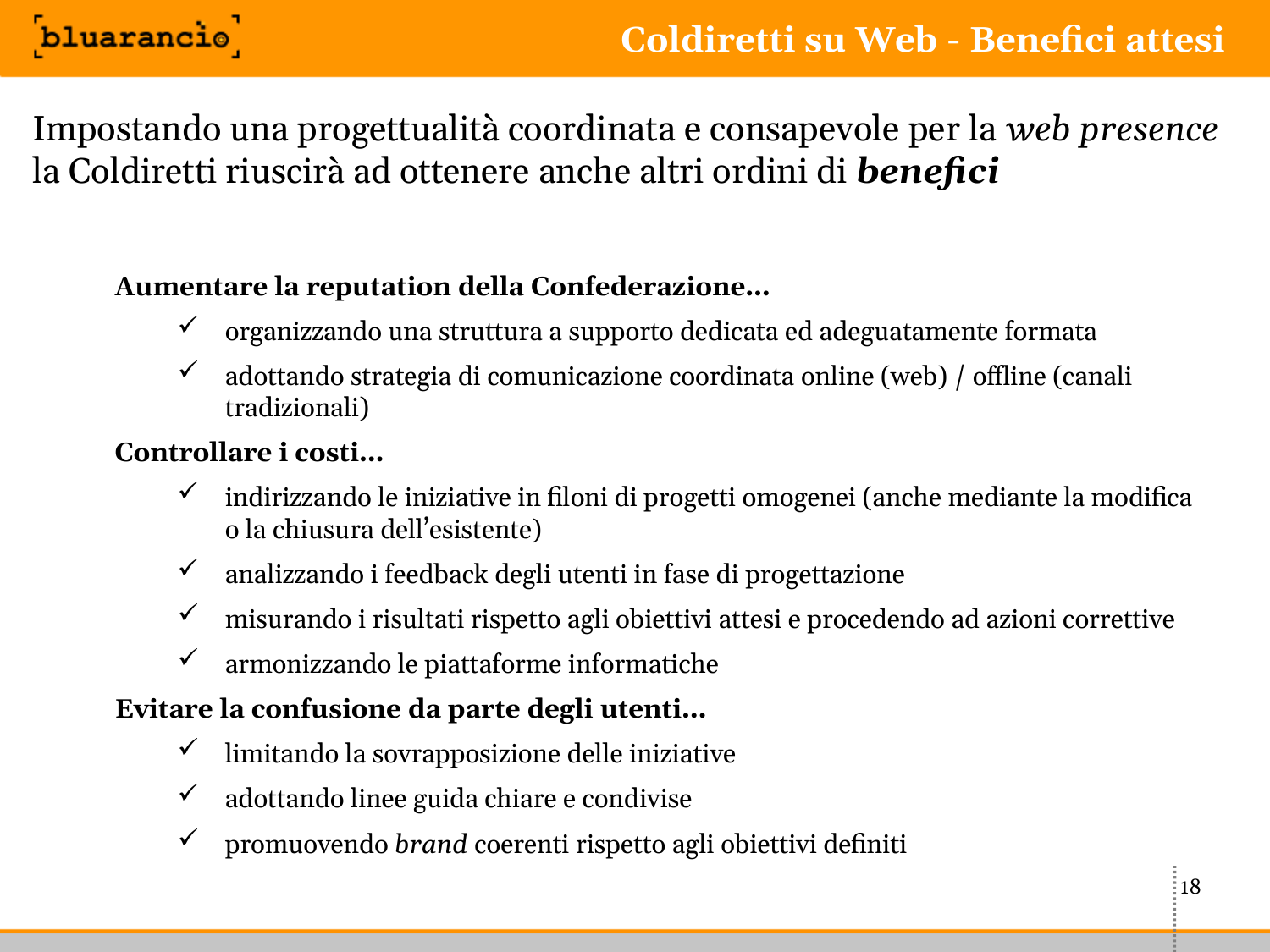

# Coldiretti su Web - Benefici attesi
Impostando una progettualità coordinata e consapevole per la web presence la Coldiretti riuscirà ad ottenere anche altri ordini di benefici
Aumentare la reputation della Confederazione…
organizzando una struttura a supporto dedicata ed adeguatamente formata
adottando strategia di comunicazione coordinata online (web) / offline (canali tradizionali)
Controllare i costi…
indirizzando le iniziative in filoni di progetti omogenei (anche mediante la modifica o la chiusura dell’esistente)
analizzando i feedback degli utenti in fase di progettazione
misurando i risultati rispetto agli obiettivi attesi e procedendo ad azioni correttive
armonizzando le piattaforme informatiche
Evitare la confusione da parte degli utenti…
limitando la sovrapposizione delle iniziative
adottando linee guida chiare e condivise
promuovendo brand coerenti rispetto agli obiettivi definiti